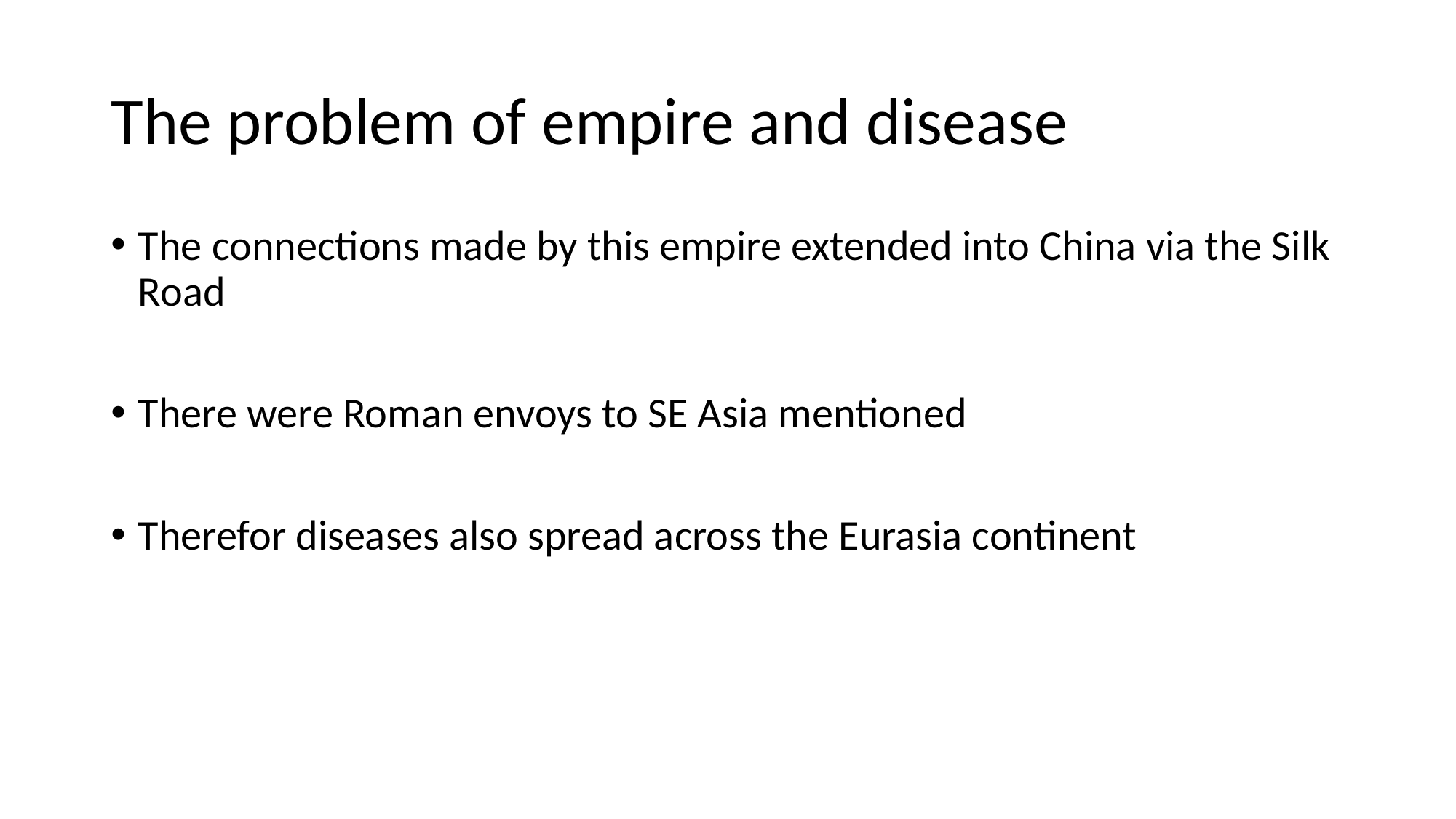

# The problem of empire and disease
The connections made by this empire extended into China via the Silk Road

There were Roman envoys to SE Asia mentioned

Therefor diseases also spread across the Eurasia continent